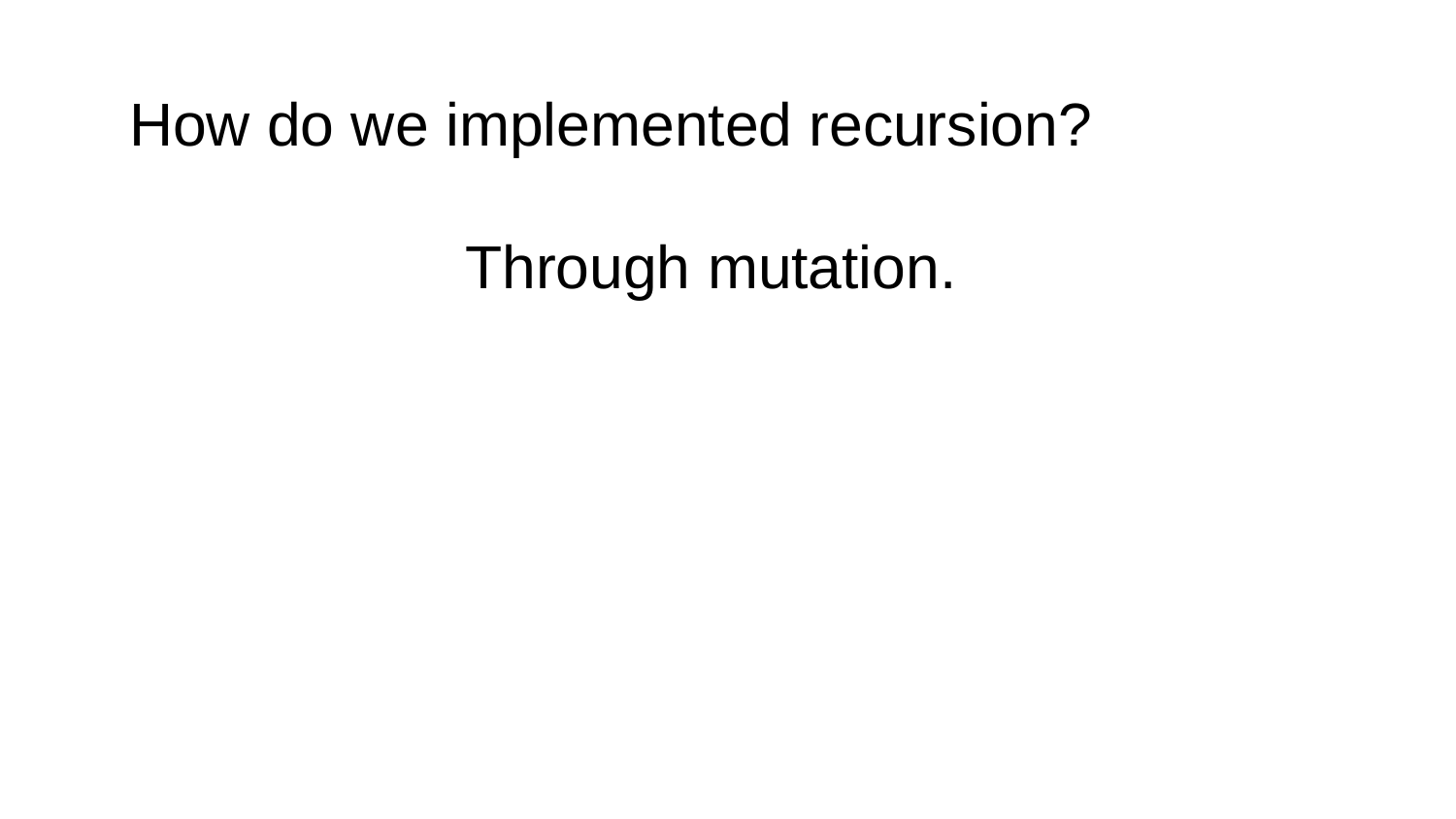

How do we implemented recursion?
Through mutation.